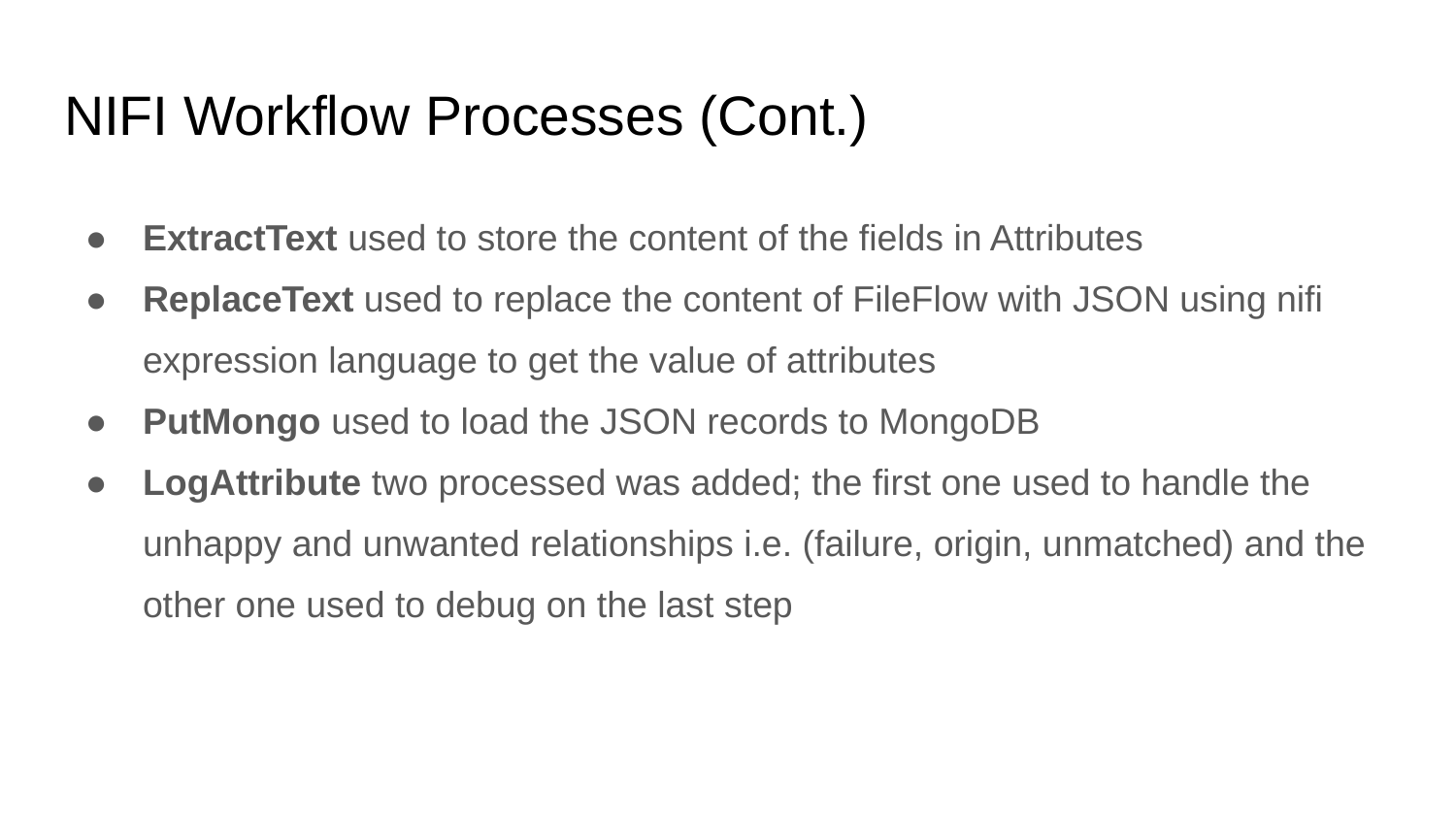

# NIFI Workflow Processes (Cont.)
ExtractText used to store the content of the fields in Attributes
ReplaceText used to replace the content of FileFlow with JSON using nifi expression language to get the value of attributes
PutMongo used to load the JSON records to MongoDB
LogAttribute two processed was added; the first one used to handle the unhappy and unwanted relationships i.e. (failure, origin, unmatched) and the other one used to debug on the last step